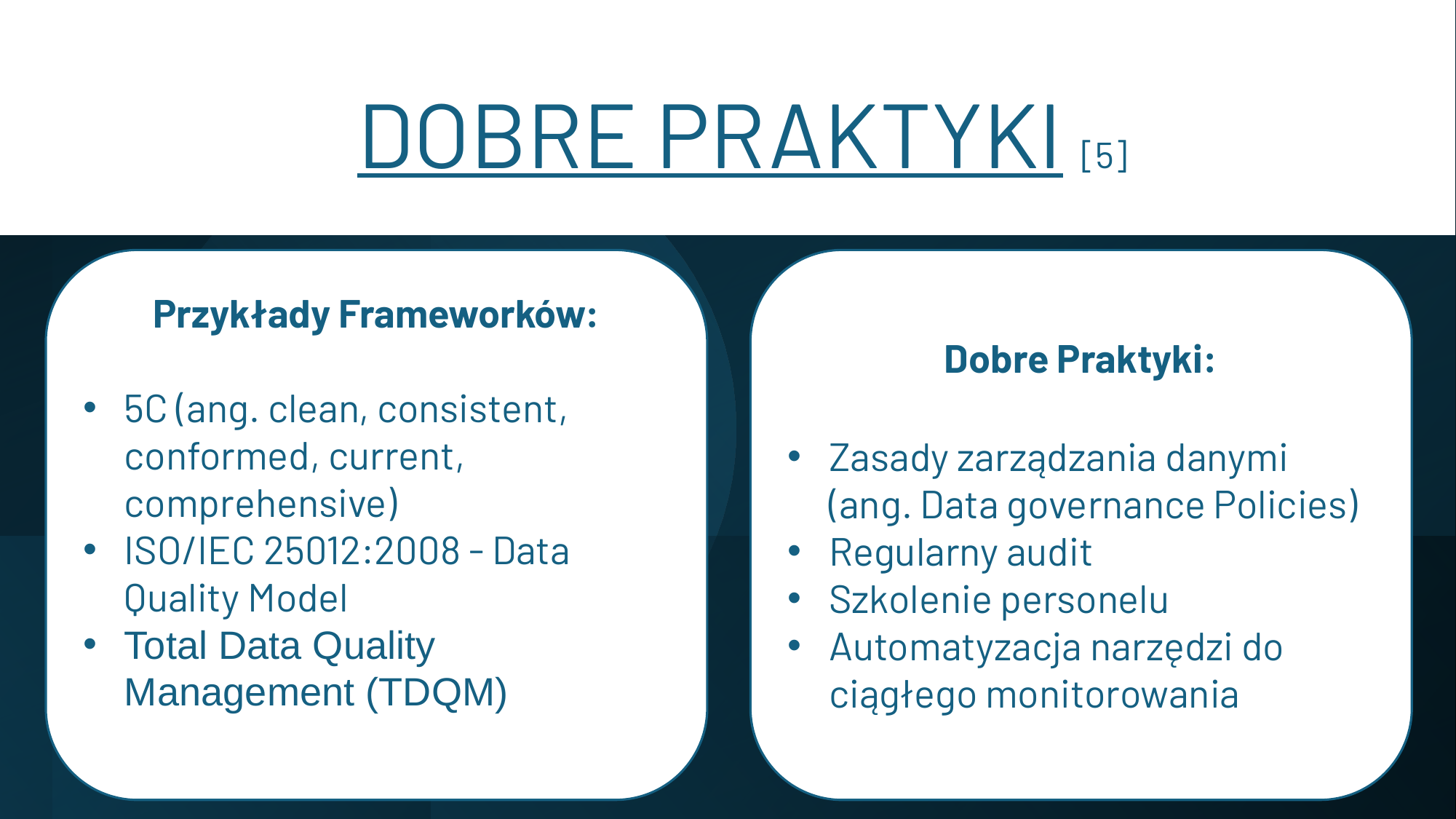

DOBRE PRAKTYKI [5]

Przykłady Frameworków:

5C (ang. clean, consistent, conformed, current, comprehensive)
ISO/IEC 25012:2008 - Data Quality Model
Total Data Quality Management (TDQM)

Dobre Praktyki:

Zasady zarządzania danymi (ang. Data governance Policies)
Regularny audit
Szkolenie personelu
Automatyzacja narzędzi do ciągłego monitorowania